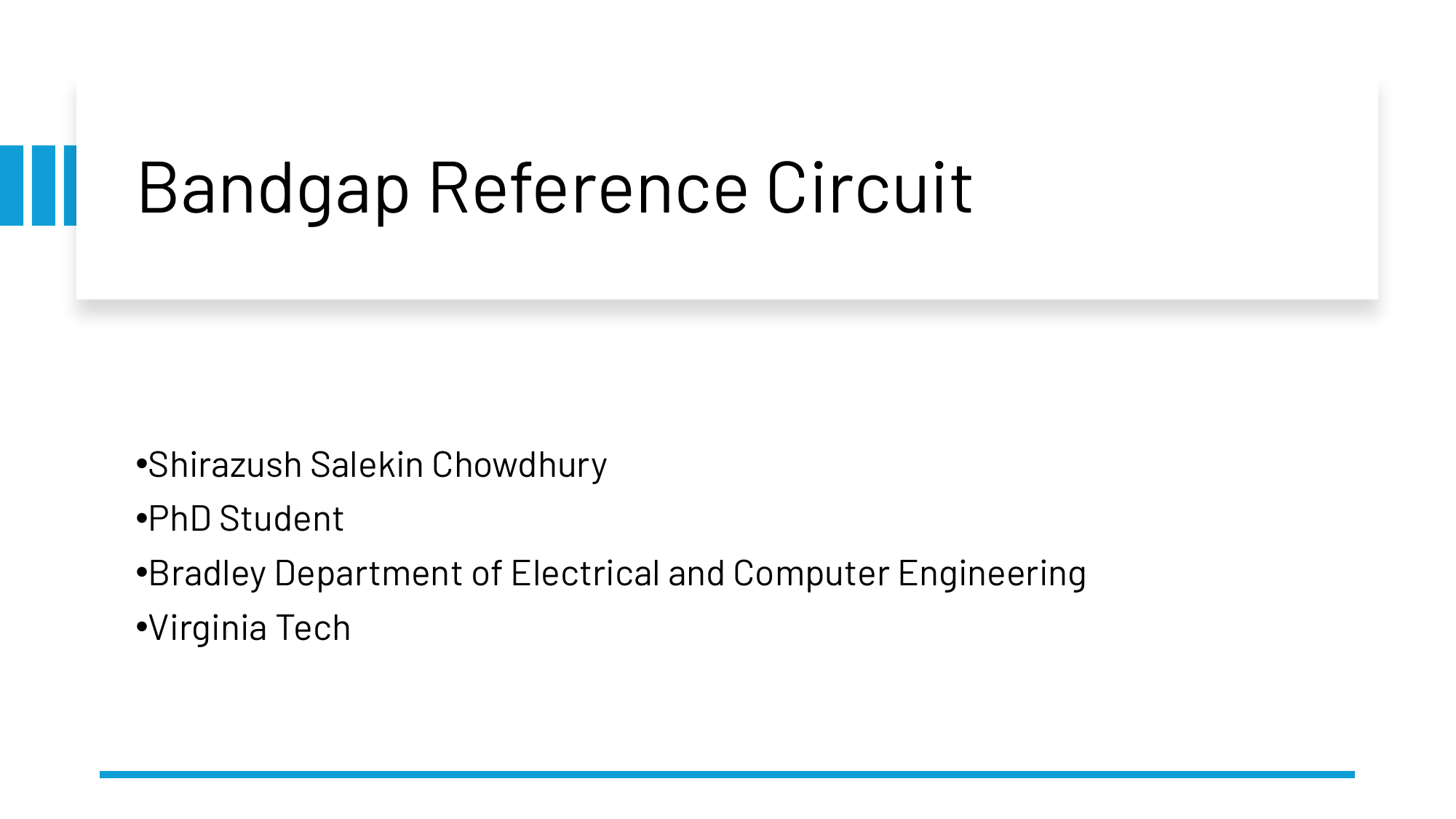

# Bandgap Reference Circuit

Shirazush Salekin Chowdhury
PhD Student
Bradley Department of Electrical and Computer Engineering
Virginia Tech